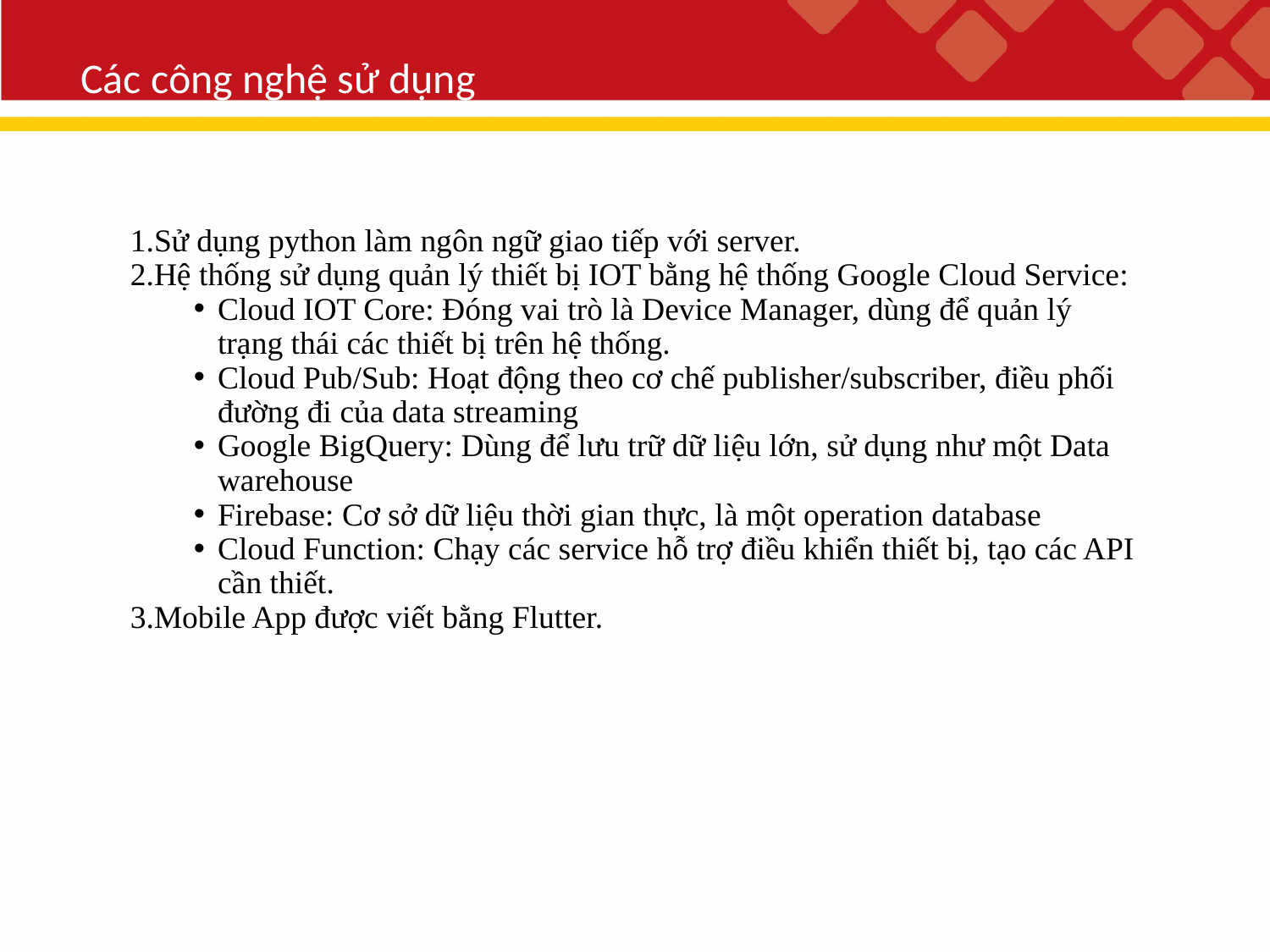

# Các công nghệ sử dụng
Sử dụng python làm ngôn ngữ giao tiếp với server.
Hệ thống sử dụng quản lý thiết bị IOT bằng hệ thống Google Cloud Service:
Cloud IOT Core: Đóng vai trò là Device Manager, dùng để quản lý trạng thái các thiết bị trên hệ thống.
Cloud Pub/Sub: Hoạt động theo cơ chế publisher/subscriber, điều phối đường đi của data streaming
Google BigQuery: Dùng để lưu trữ dữ liệu lớn, sử dụng như một Data warehouse
Firebase: Cơ sở dữ liệu thời gian thực, là một operation database
Cloud Function: Chạy các service hỗ trợ điều khiển thiết bị, tạo các API cần thiết.
Mobile App được viết bằng Flutter.